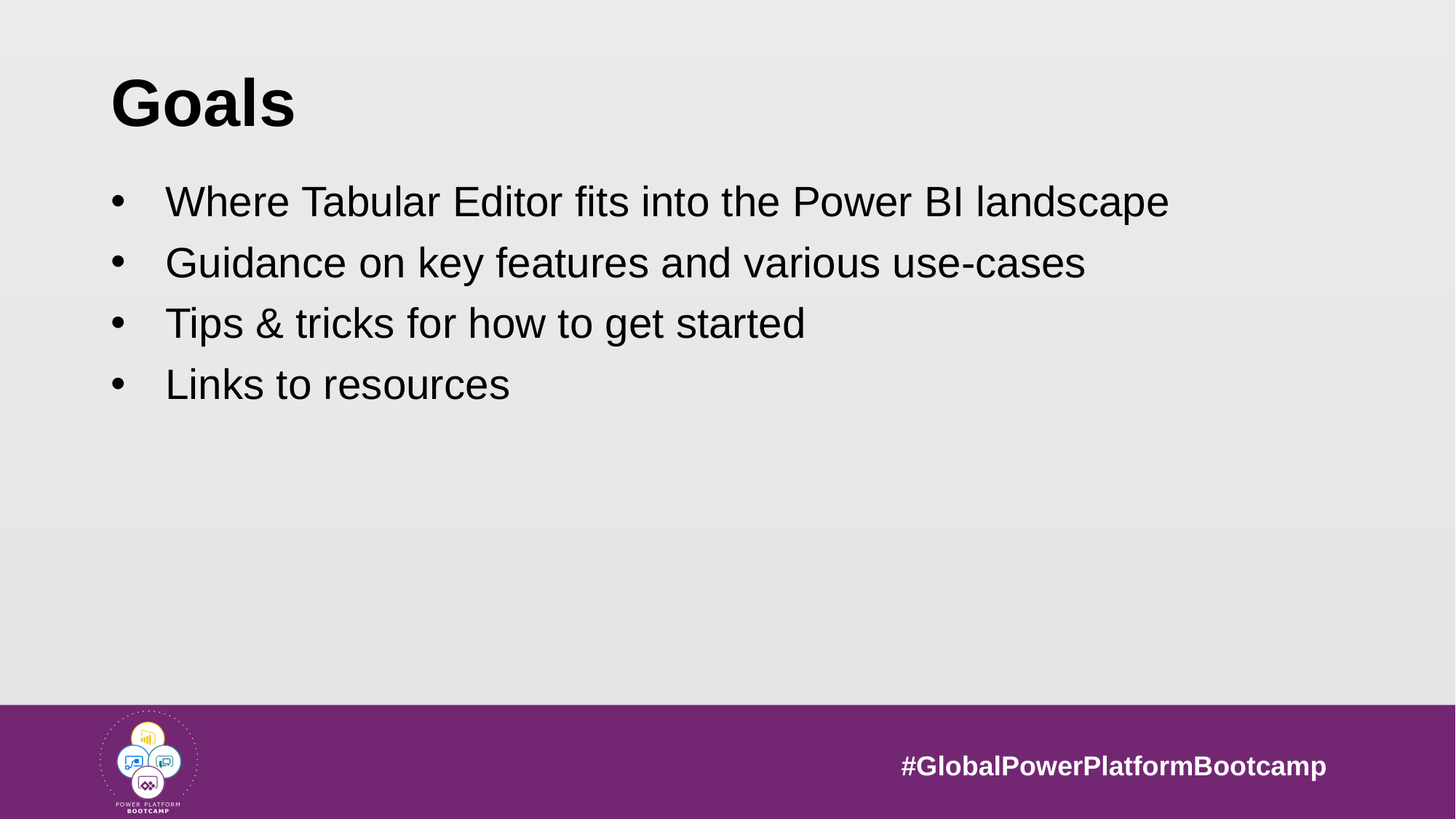

# Goals
Where Tabular Editor fits into the Power BI landscape
Guidance on key features and various use-cases
Tips & tricks for how to get started
Links to resources